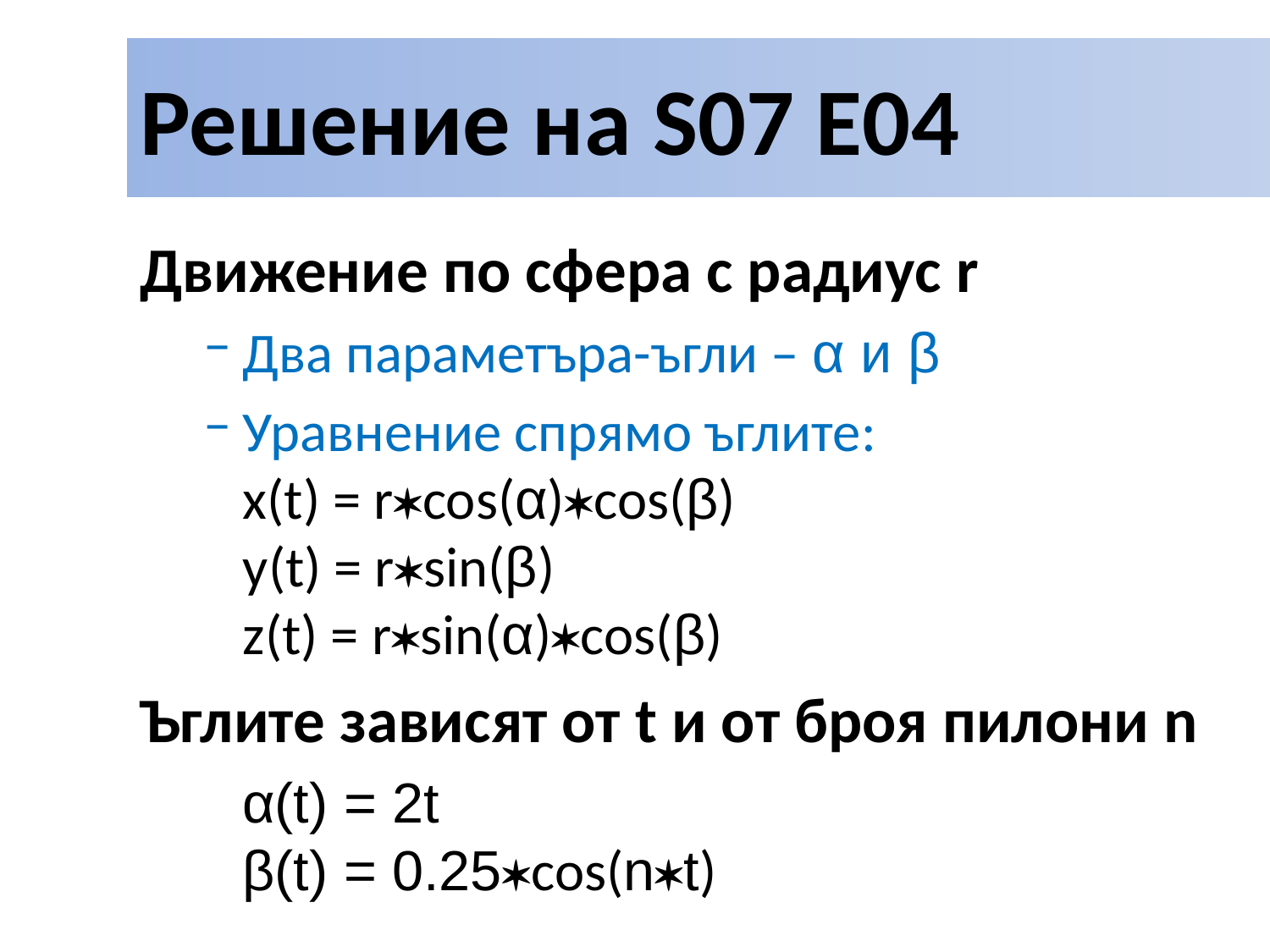

# Решение на S07 E04
Движение по сфера с радиус r
Два параметъра-ъгли – α и β
Уравнение спрямо ъглите:
x(t) = r∗cos(α)∗cos(β)
y(t) = r∗sin(β)
z(t) = r∗sin(α)∗cos(β)
Ъглите зависят от t и от броя пилони n
α(t) = 2t
β(t) = 0.25∗cos(n∗t)